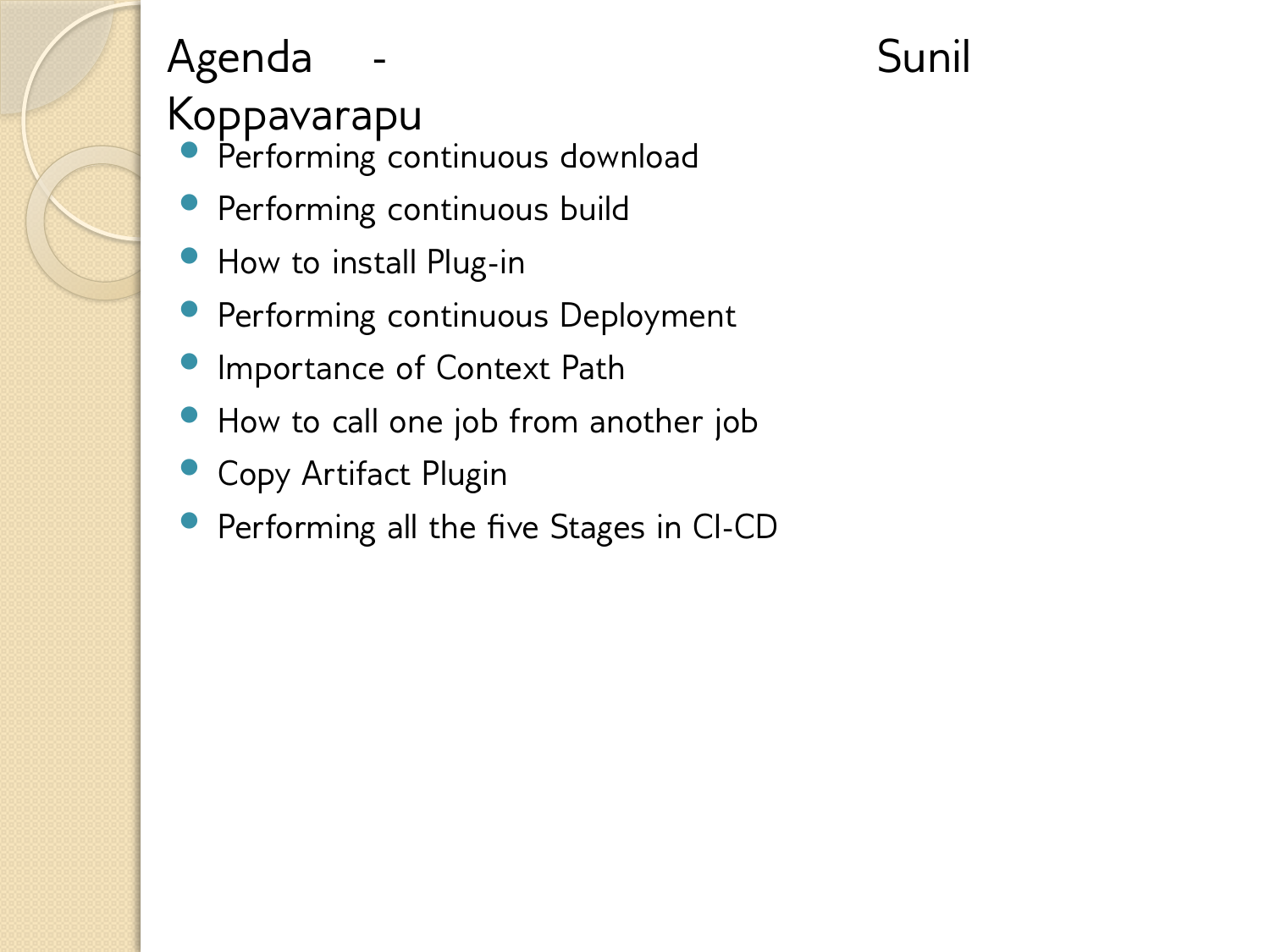

# Agenda    -                                  Sunil Koppavarapu
Performing continuous download
Performing continuous build
How to install Plug-in
Performing continuous Deployment
Importance of Context Path
How to call one job from another job
Copy Artifact Plugin
Performing all the five Stages in CI-CD